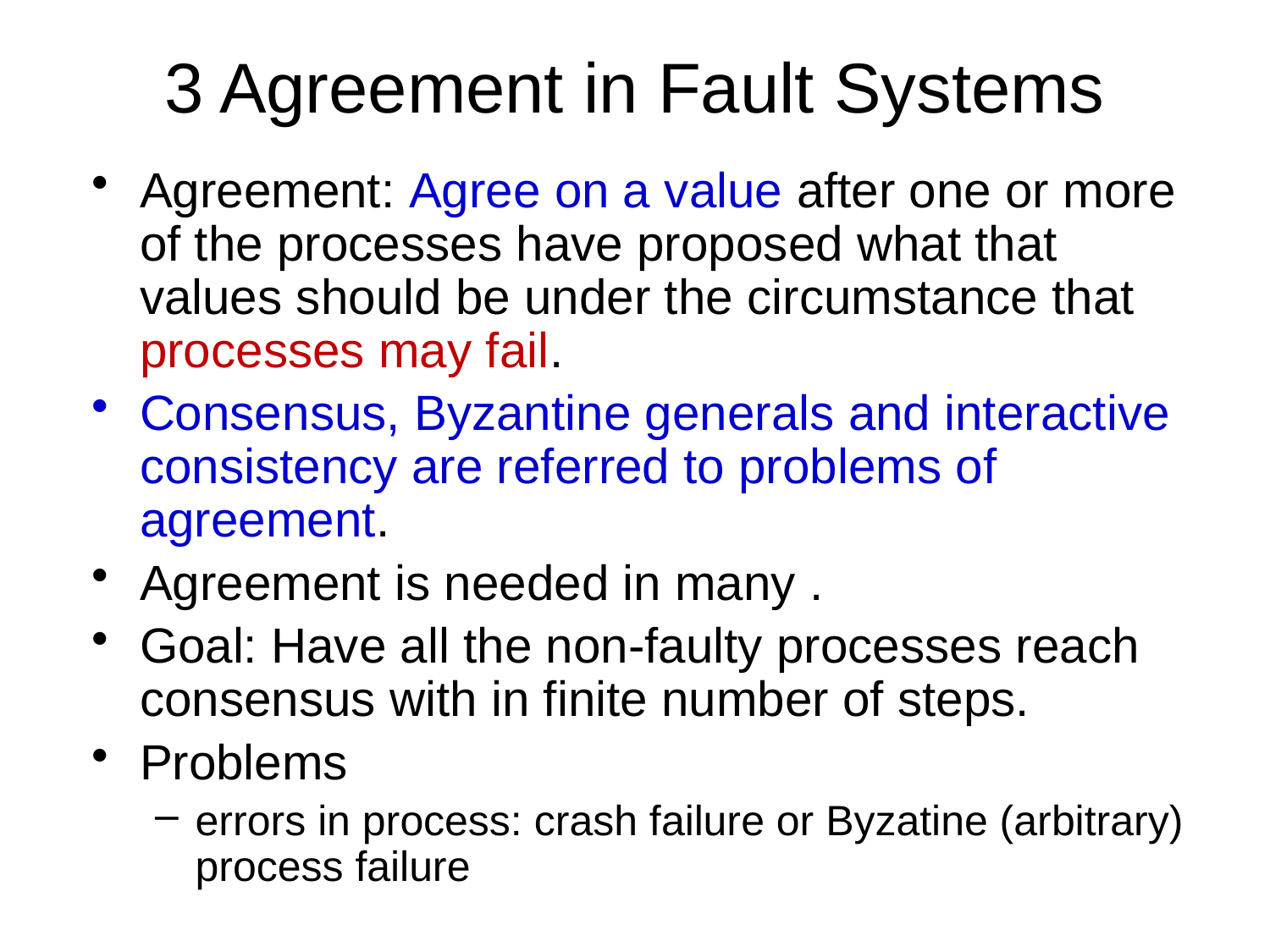

# 3 Agreement in Fault Systems
Agreement: Agree on a value after one or more of the processes have proposed what that values should be under the circumstance that processes may fail.
Consensus, Byzantine generals and interactive consistency are referred to problems of agreement.
Agreement is needed in many .
Goal: Have all the non-faulty processes reach consensus with in finite number of steps.
Problems
errors in process: crash failure or Byzatine (arbitrary) process failure